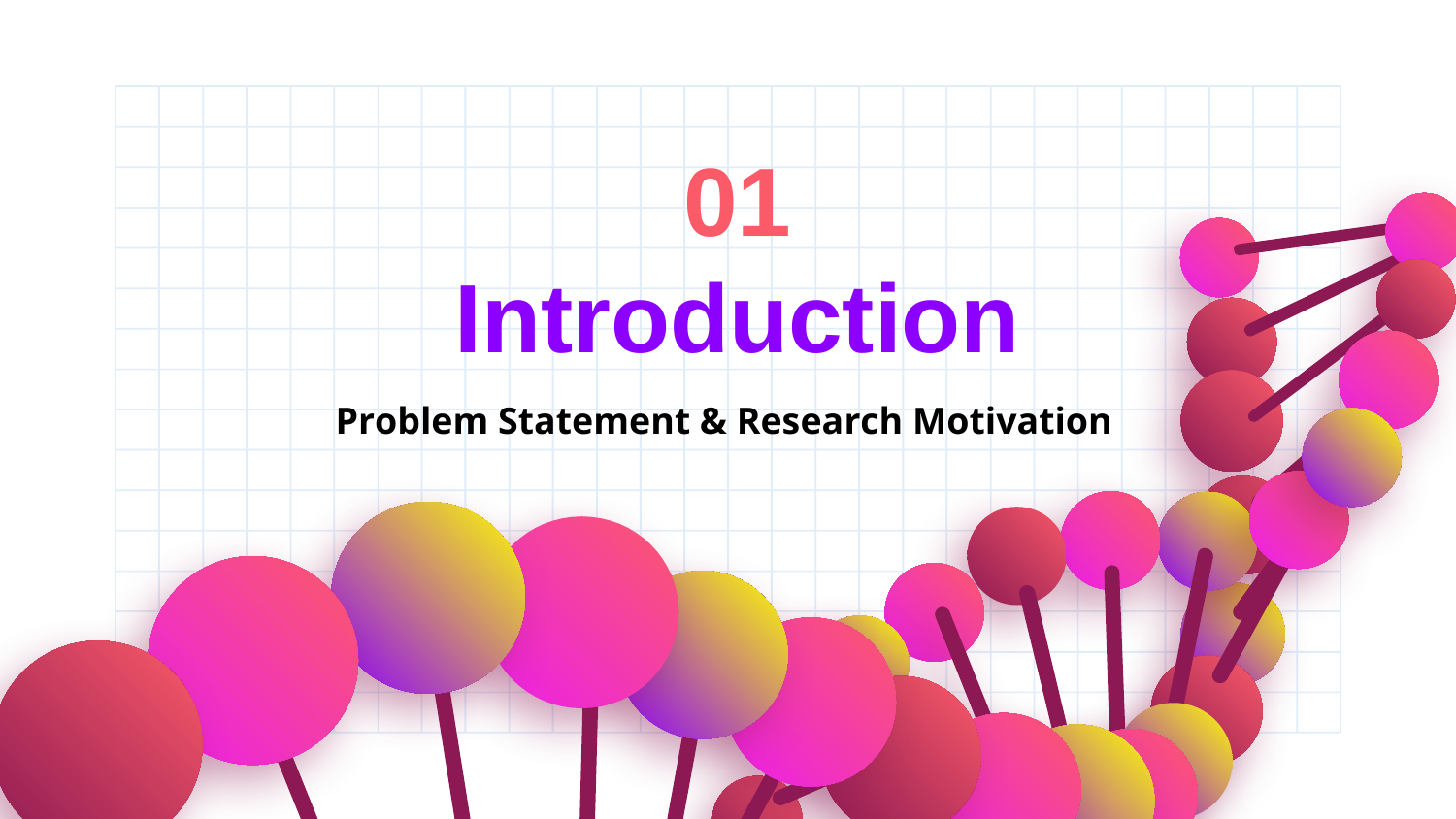

# 01 Introduction

Problem Statement & Research Motivation